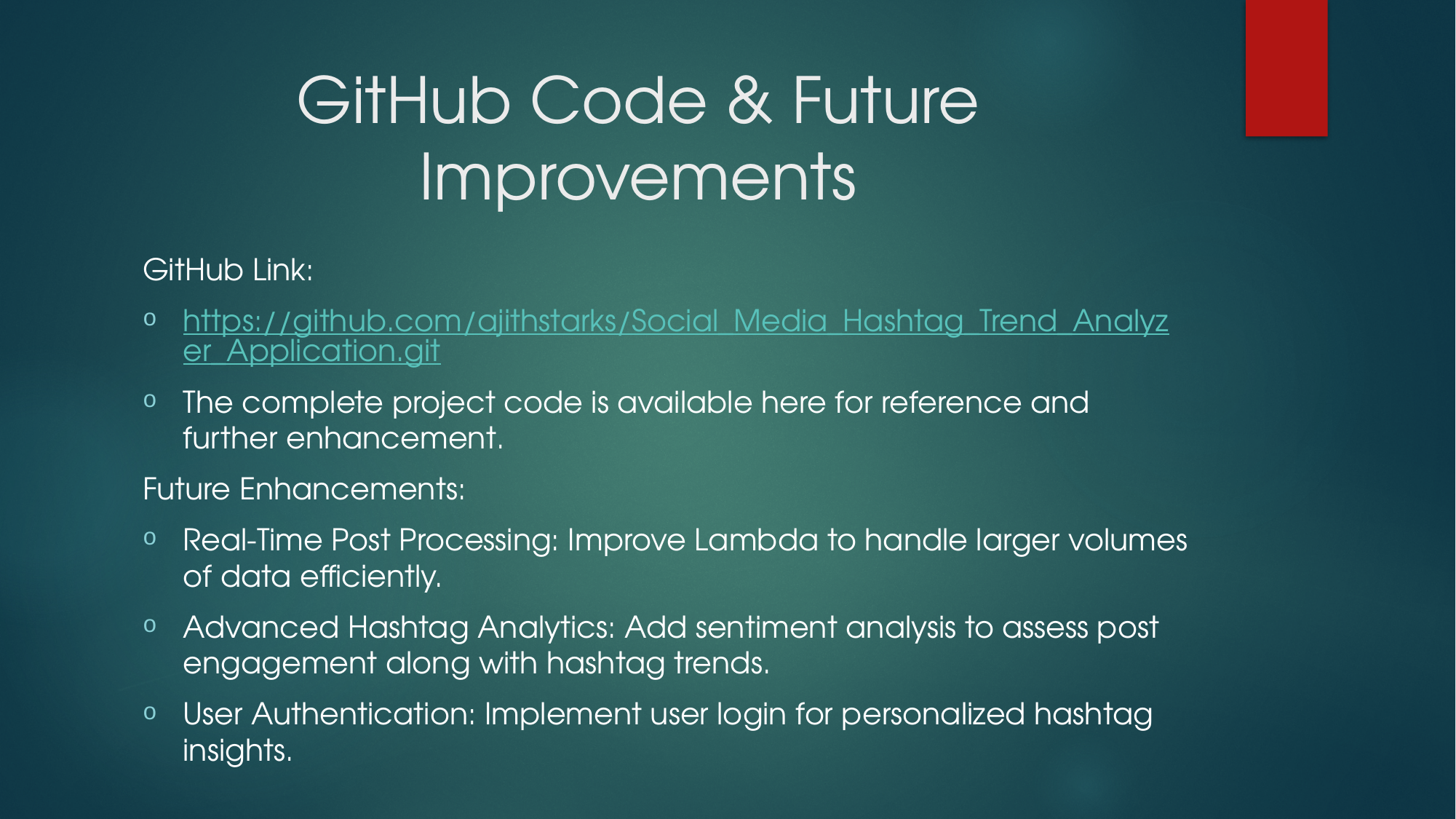

# GitHub Code & Future Improvements
GitHub Link:
https://github.com/ajithstarks/Social_Media_Hashtag_Trend_Analyzer_Application.git
The complete project code is available here for reference and further enhancement.
Future Enhancements:
Real-Time Post Processing: Improve Lambda to handle larger volumes of data efficiently.
Advanced Hashtag Analytics: Add sentiment analysis to assess post engagement along with hashtag trends.
User Authentication: Implement user login for personalized hashtag insights.